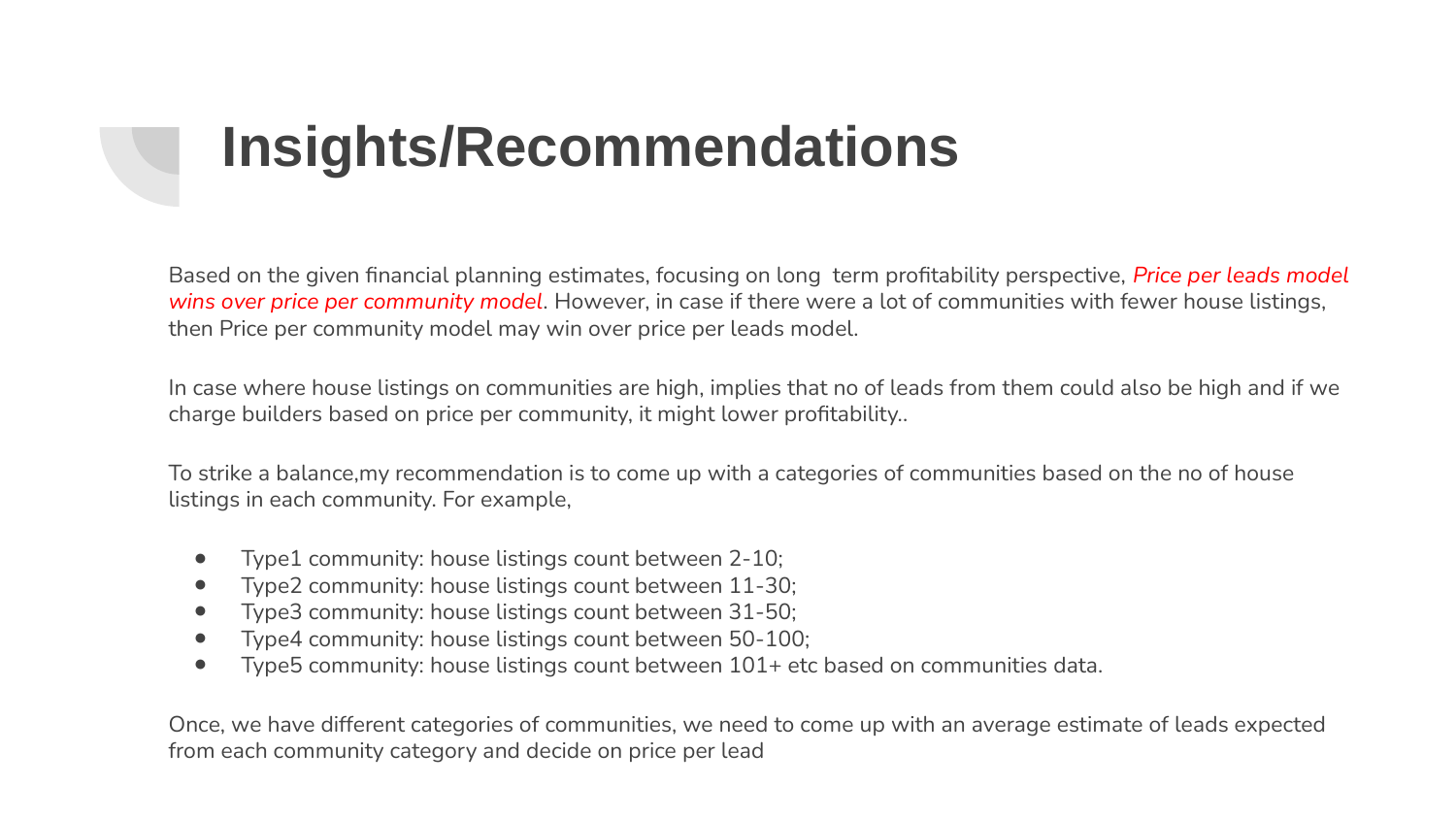

# Insights/Recommendations
Based on the given financial planning estimates, focusing on long  term profitability perspective, Price per leads model wins over price per community model. However, in case if there were a lot of communities with fewer house listings, then Price per community model may win over price per leads model.
In case where house listings on communities are high, implies that no of leads from them could also be high and if we charge builders based on price per community, it might lower profitability..
To strike a balance,my recommendation is to come up with a categories of communities based on the no of house listings in each community. For example,
Type1 community: house listings count between 2-10;
Type2 community: house listings count between 11-30;
Type3 community: house listings count between 31-50;
Type4 community: house listings count between 50-100;
Type5 community: house listings count between 101+ etc based on communities data.
Once, we have different categories of communities, we need to come up with an average estimate of leads expected from each community category and decide on price per lead